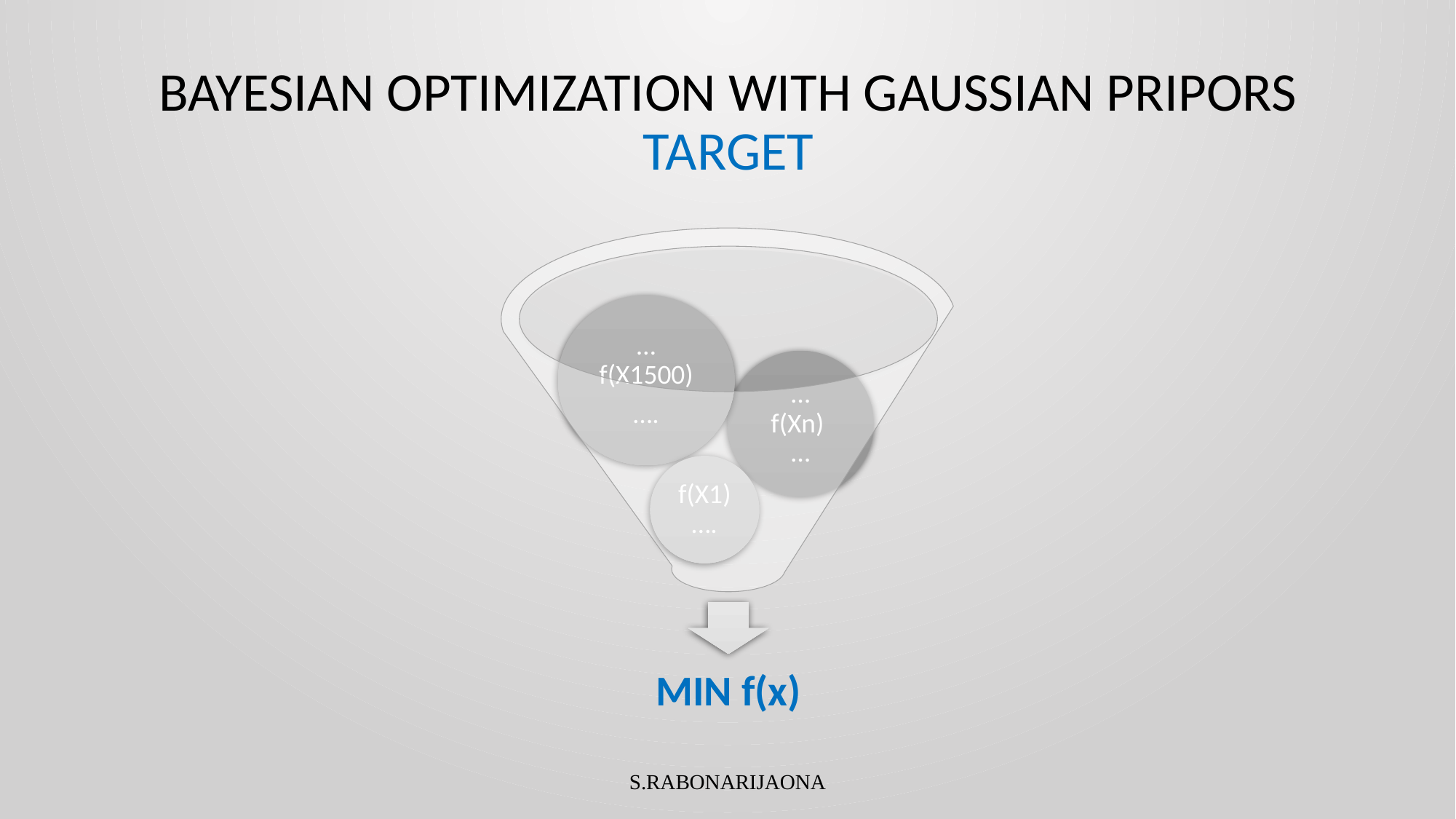

# BAYESIAN OPTIMIZATION WITH GAUSSIAN PRIPORS TARGET
MIN f(x)
…
f(Xn)
…
…
f(X1500)
….
f(X1)
….
S.RABONARIJAONA